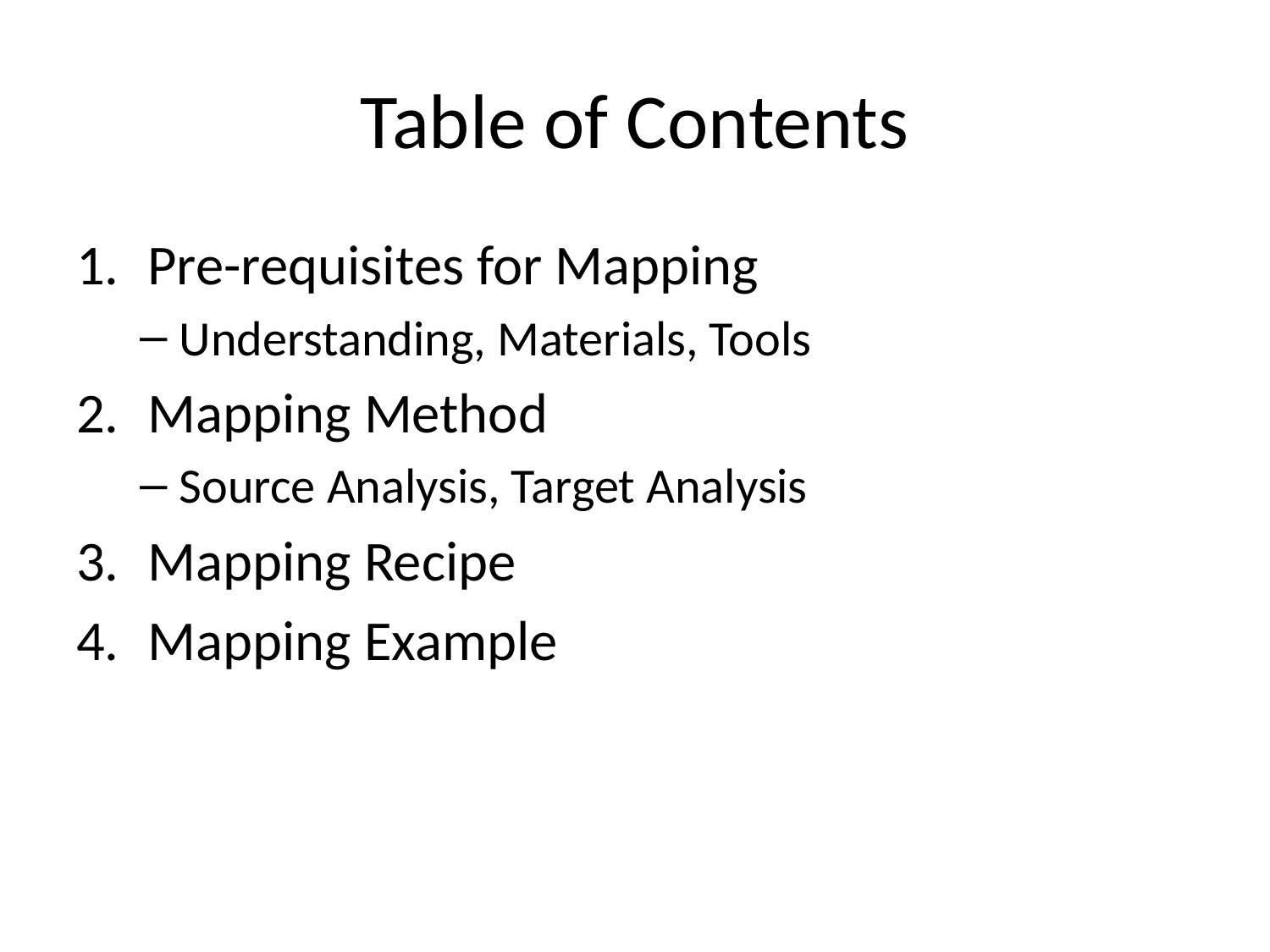

# Table of Contents
Pre-requisites for Mapping
Understanding, Materials, Tools
Mapping Method
Source Analysis, Target Analysis
Mapping Recipe
Mapping Example